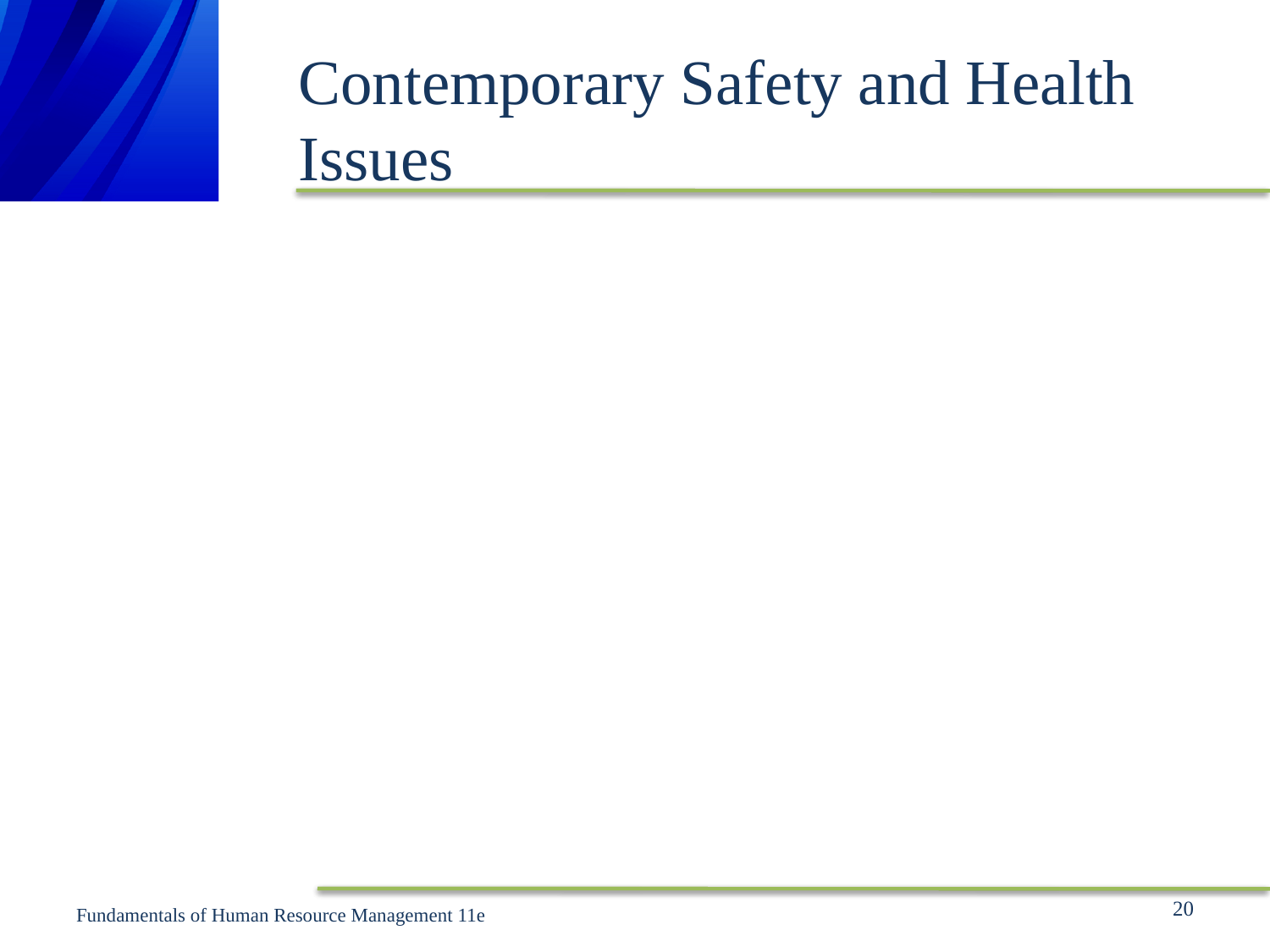

# Contemporary Safety and Health Issues

20
Fundamentals of Human Resource Management 11e